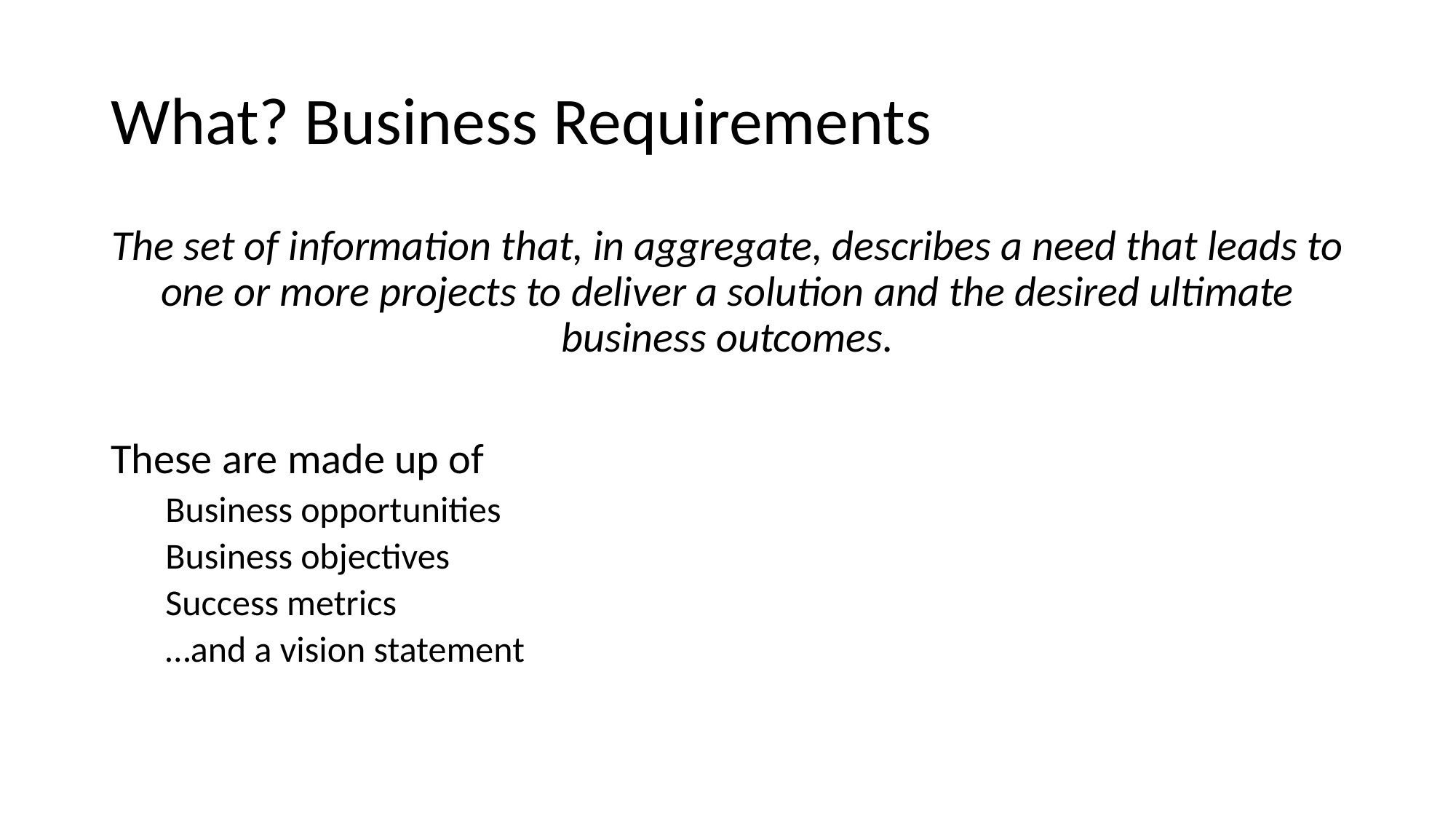

# What? Business Requirements
The set of information that, in aggregate, describes a need that leads to one or more projects to deliver a solution and the desired ultimate business outcomes.

These are made up of
Business opportunities
Business objectives
Success metrics
…and a vision statement